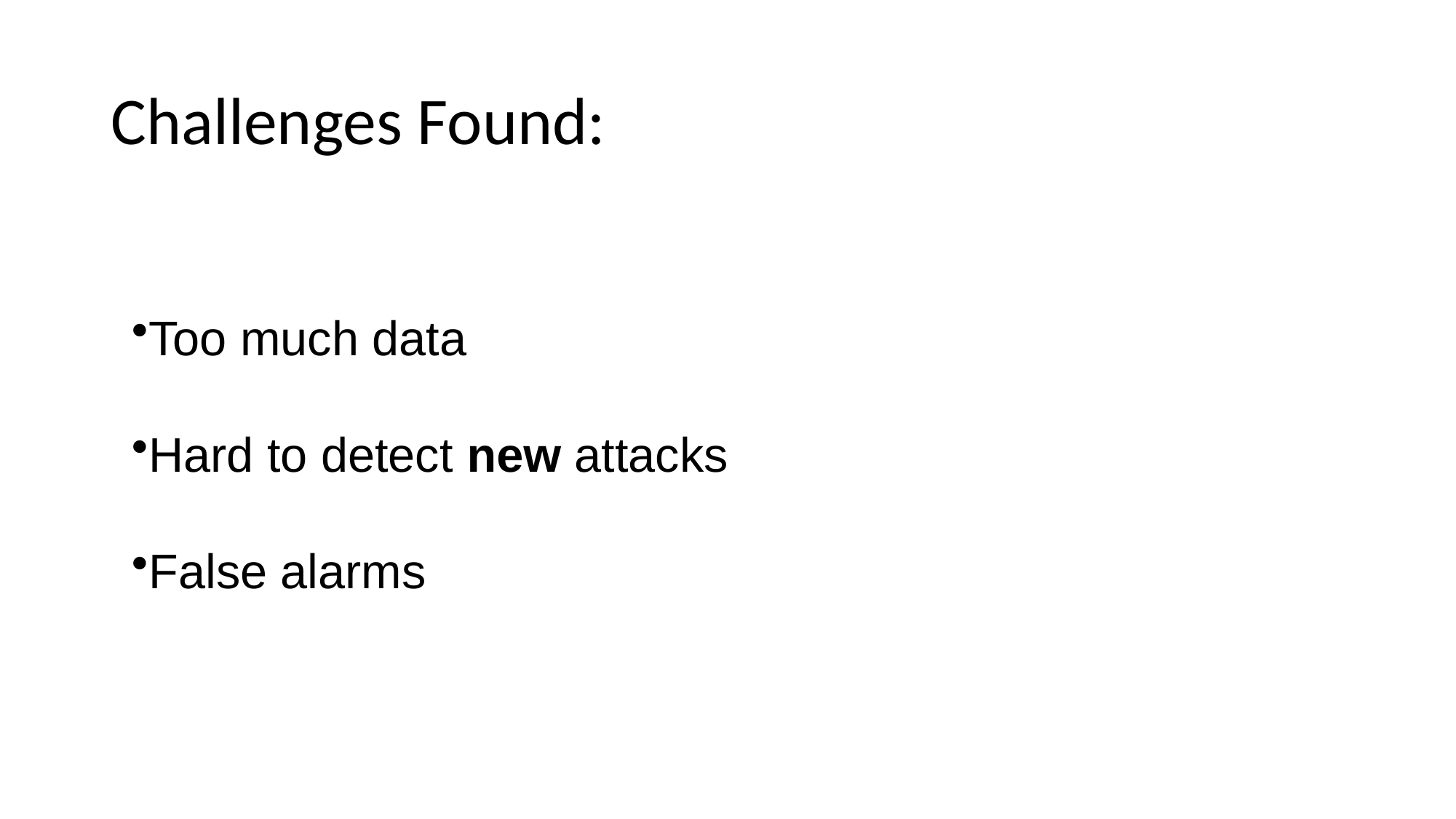

# Challenges Found:

Too much data

Hard to detect new attacks

False alarms